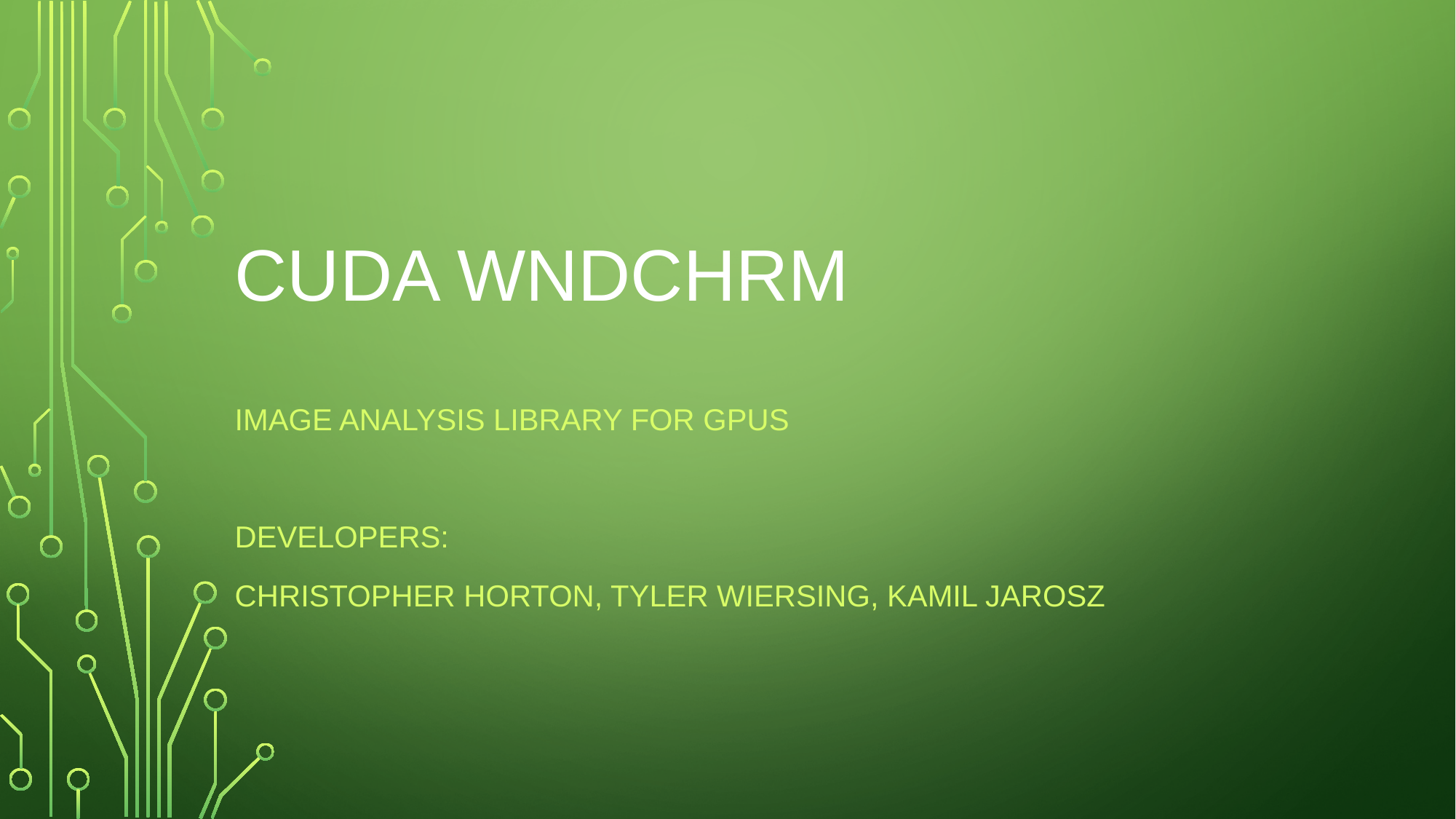

# CUDA Wndchrm
Image analysis Library for gpus

Developers:
Christopher Horton, Tyler Wiersing, Kamil Jarosz